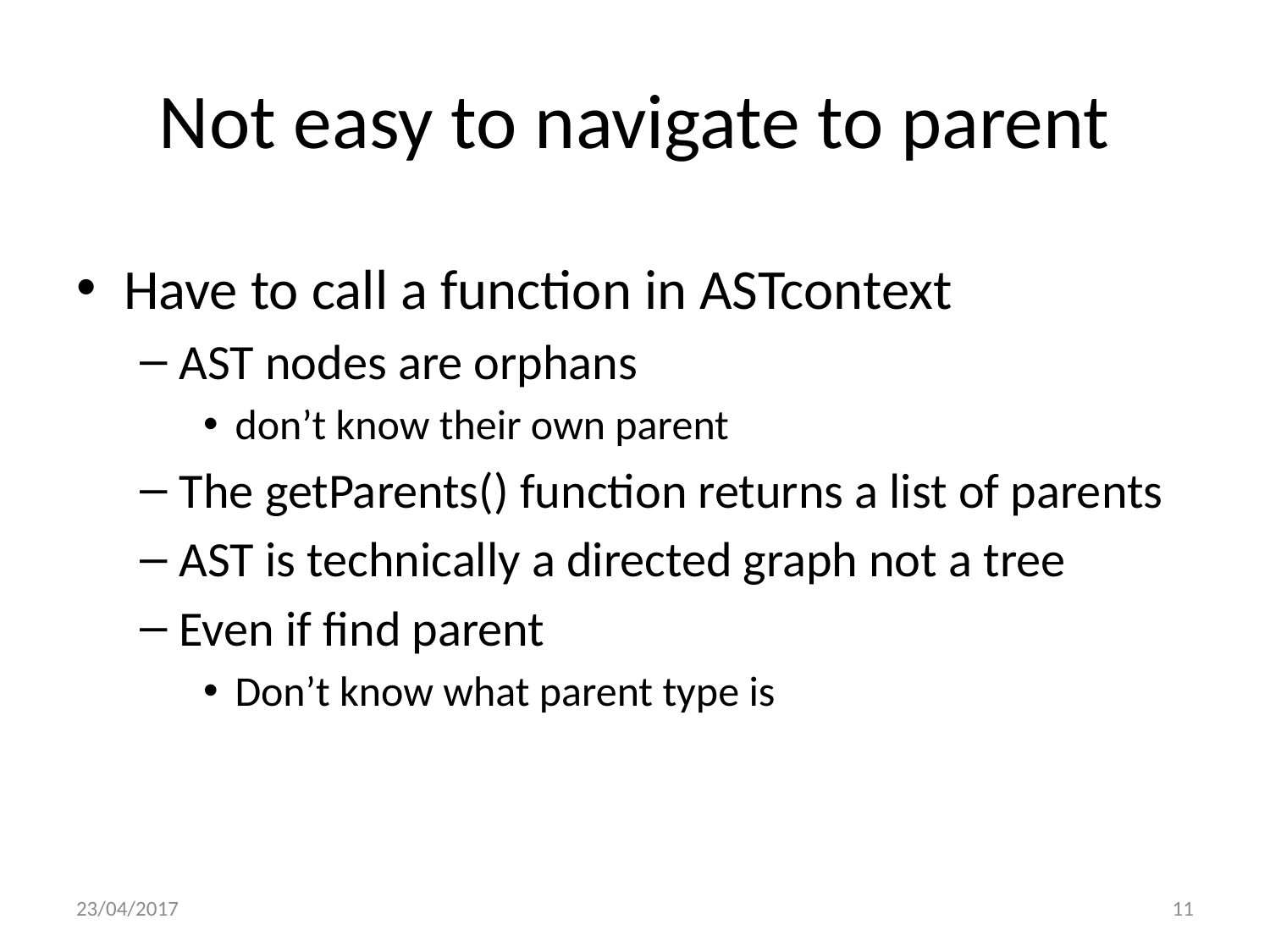

# Not easy to navigate to parent
Have to call a function in ASTcontext
AST nodes are orphans
don’t know their own parent
The getParents() function returns a list of parents
AST is technically a directed graph not a tree
Even if find parent
Don’t know what parent type is
23/04/2017
11